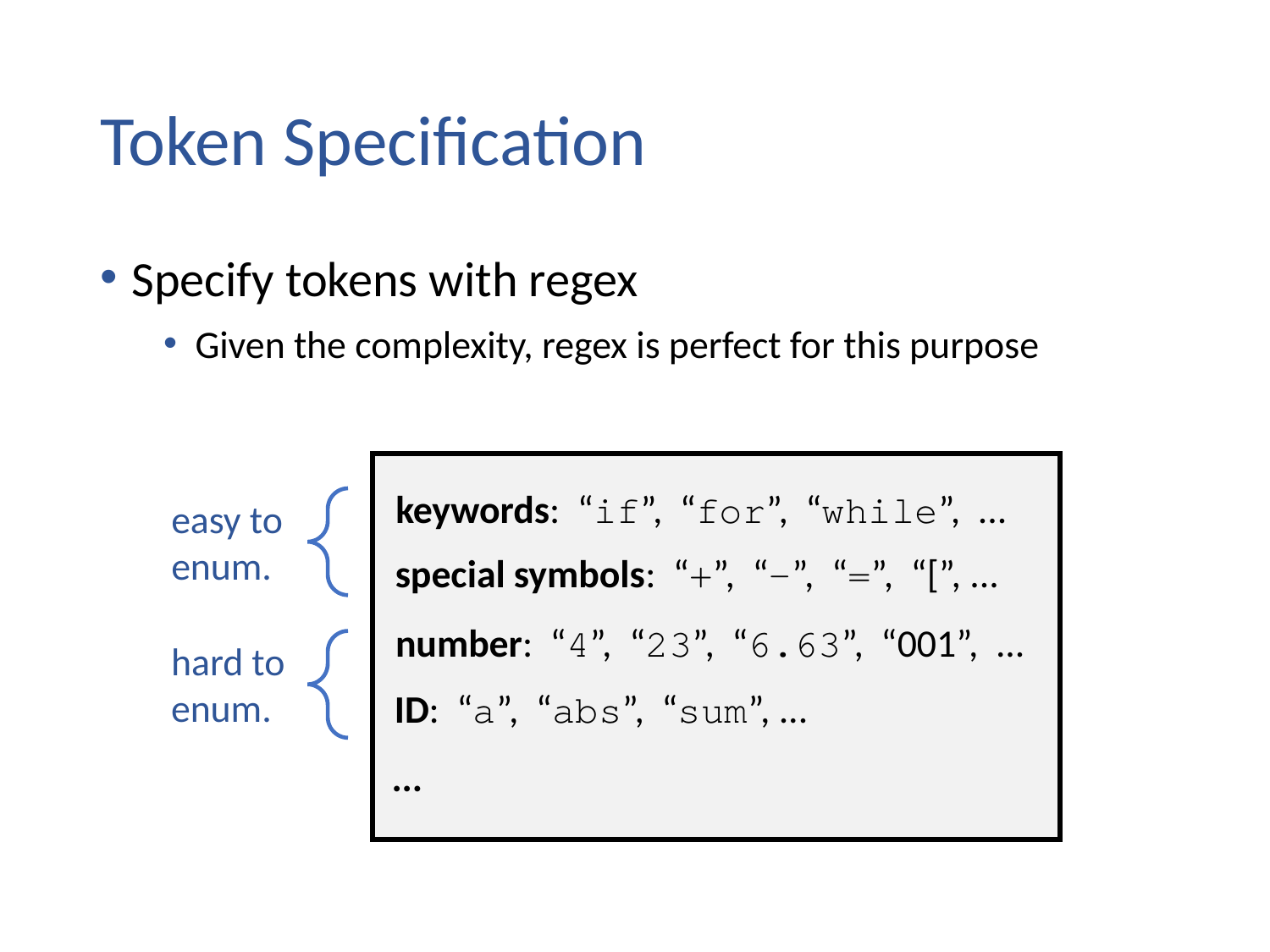

# Token Specification
Specify tokens with regex
Given the complexity, regex is perfect for this purpose

keywords:  “if”,  “for”,  “while”,  ...

easy to
enum.
special symbols:  “+”,  “-”,  “=”,  “[”, ...
number:  “4”,  “23”,  “6.63”,  “001”,  ...

hard to
enum.
ID:  “a”,  “abs”,  “sum”, ...
...